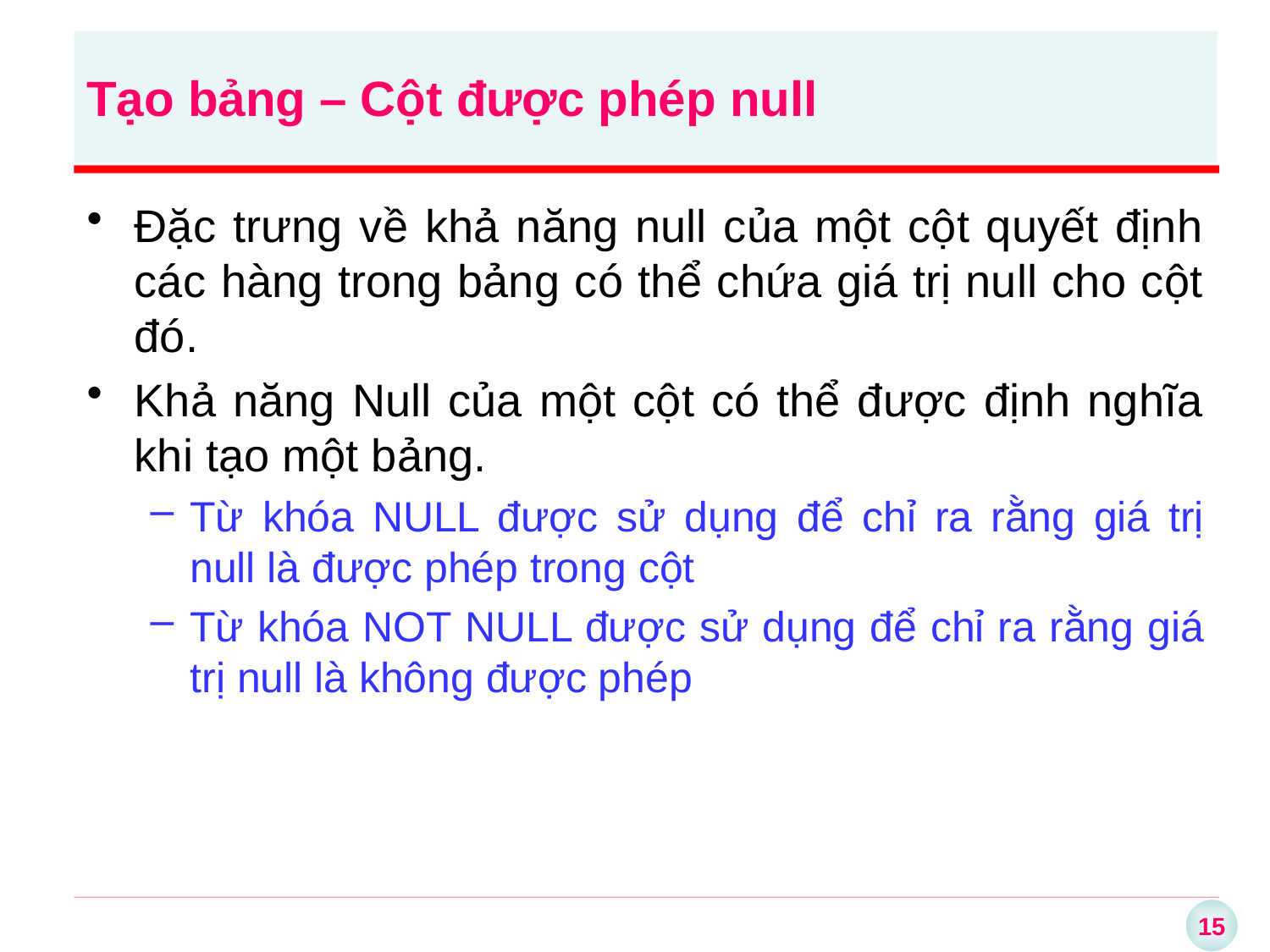

Tạo bảng – Cột được phép null
Đặc trưng về khả năng null của một cột quyết định các hàng trong bảng có thể chứa giá trị null cho cột đó.
Khả năng Null của một cột có thể được định nghĩa khi tạo một bảng.
Từ khóa NULL được sử dụng để chỉ ra rằng giá trị null là được phép trong cột
Từ khóa NOT NULL được sử dụng để chỉ ra rằng giá trị null là không được phép